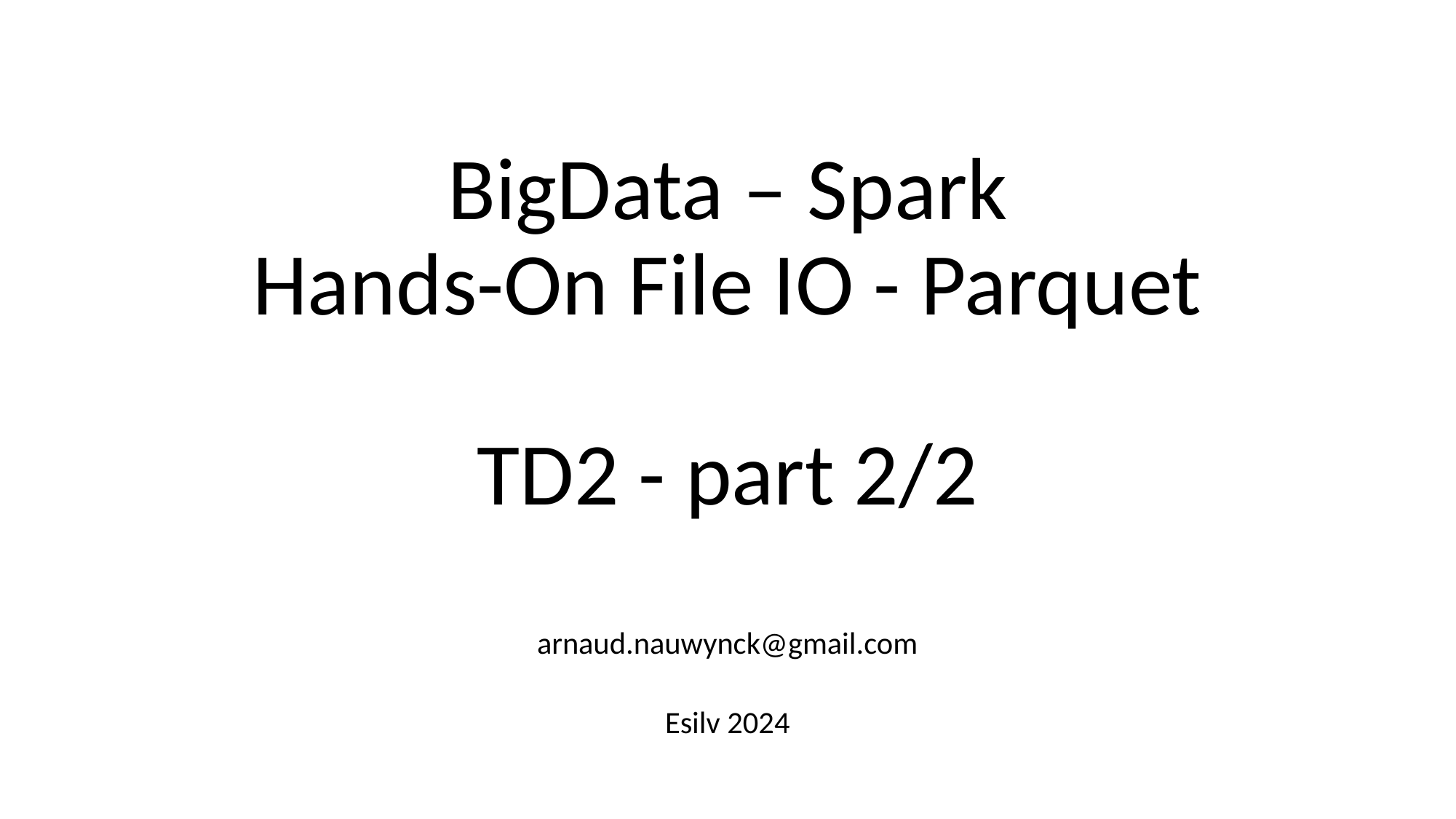

# BigData – Spark Hands-On File IO - Parquet TD2 - part 2/2
arnaud.nauwynck@gmail.com
Esilv 2024